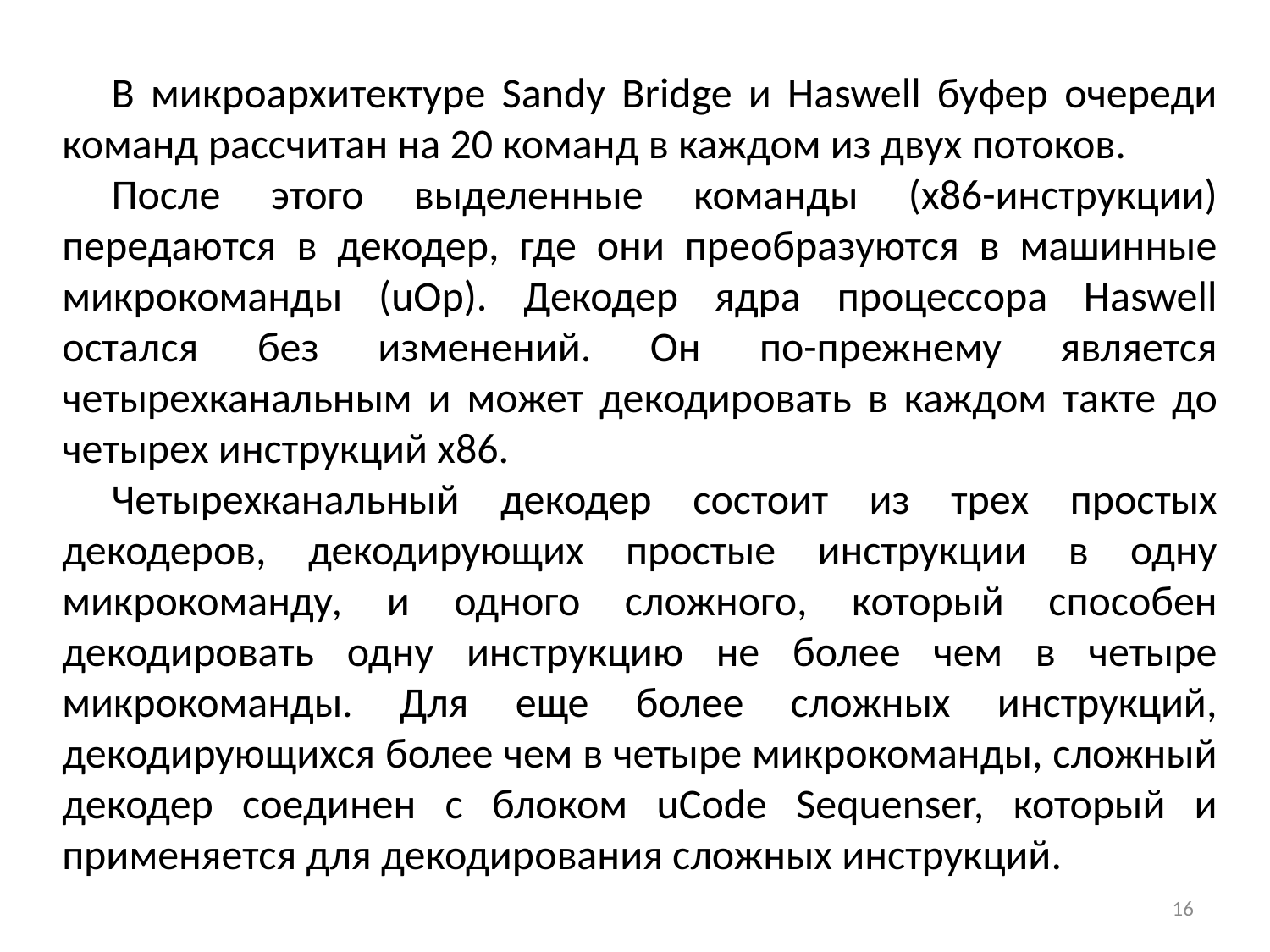

В микроархитектуре Sandy Bridge и Haswell буфер очереди команд рассчитан на 20 команд в каждом из двух потоков.
После этого выделенные команды (x86-инструкции) передаются в декодер, где они преобразуются в машинные микрокоманды (uOp). Декодер ядра процессора Haswell остался без изменений. Он по-прежнему является четырехканальным и может декодировать в каждом такте до четырех инструкций x86.
Четырехканальный декодер состоит из трех простых декодеров, декодирующих простые инструкции в одну микрокоманду, и одного сложного, который способен декодировать одну инструкцию не более чем в четыре микрокоманды. Для еще более сложных инструкций, декодирующихся более чем в четыре микрокоманды, сложный декодер соединен с блоком uCode Sequenser, который и применяется для декодирования сложных инструкций.
16